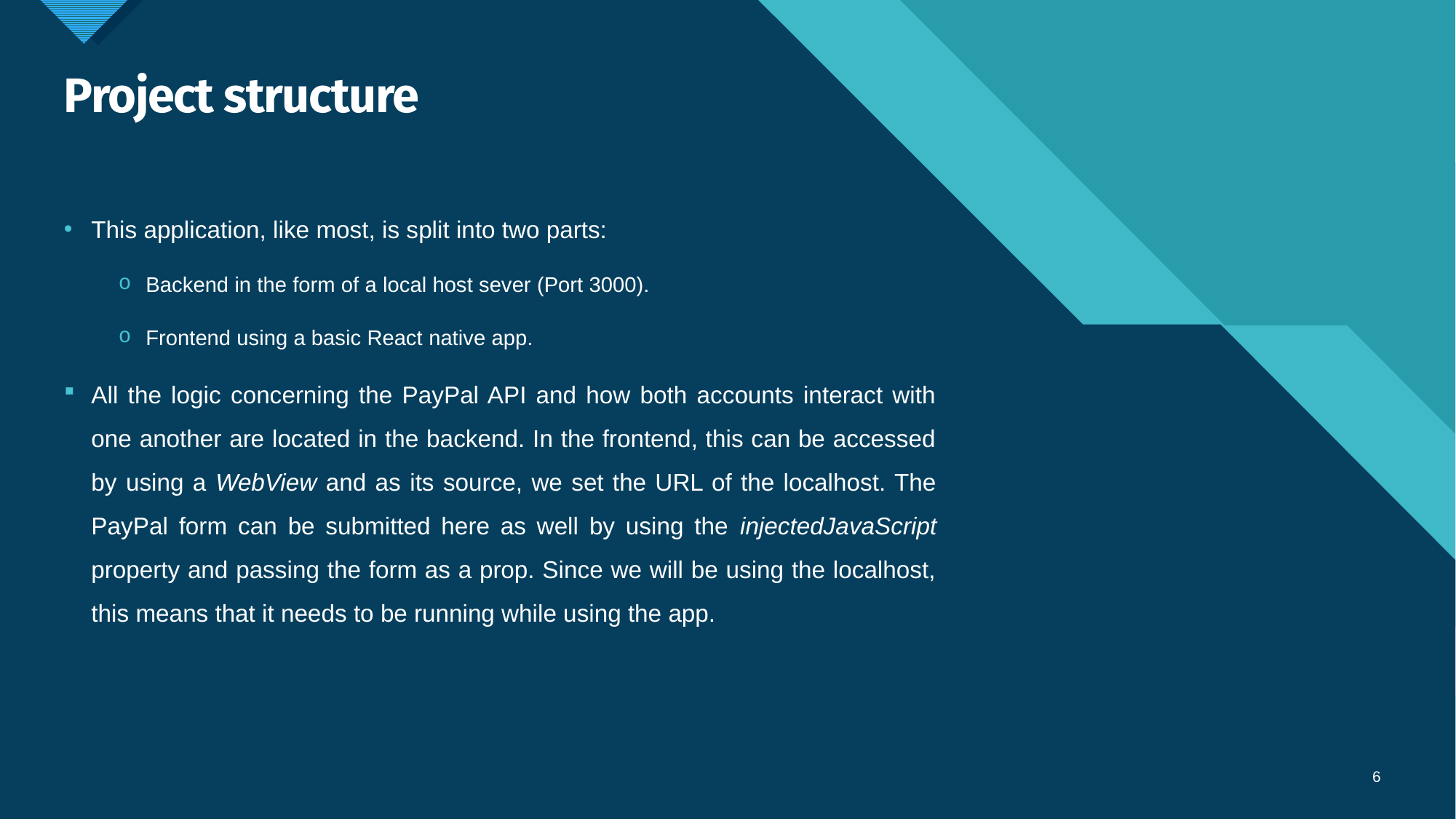

# Project structure
This application, like most, is split into two parts:
Backend in the form of a local host sever (Port 3000).
Frontend using a basic React native app.
All the logic concerning the PayPal API and how both accounts interact with one another are located in the backend. In the frontend, this can be accessed by using a WebView and as its source, we set the URL of the localhost. The PayPal form can be submitted here as well by using the injectedJavaScript property and passing the form as a prop. Since we will be using the localhost, this means that it needs to be running while using the app.
6